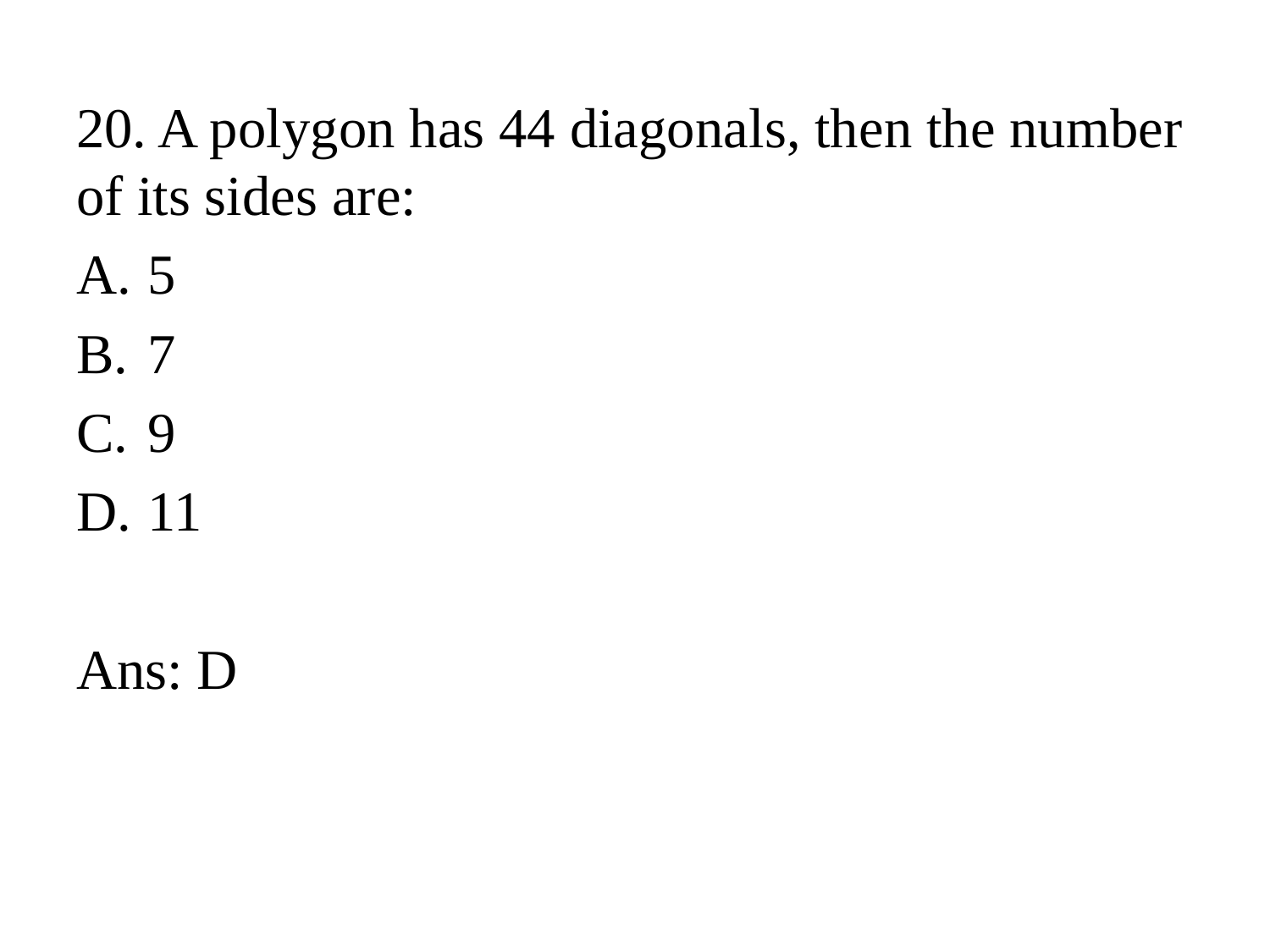

20. A polygon has 44 diagonals, then the number of its sides are:
5
7
9
11

Ans: D